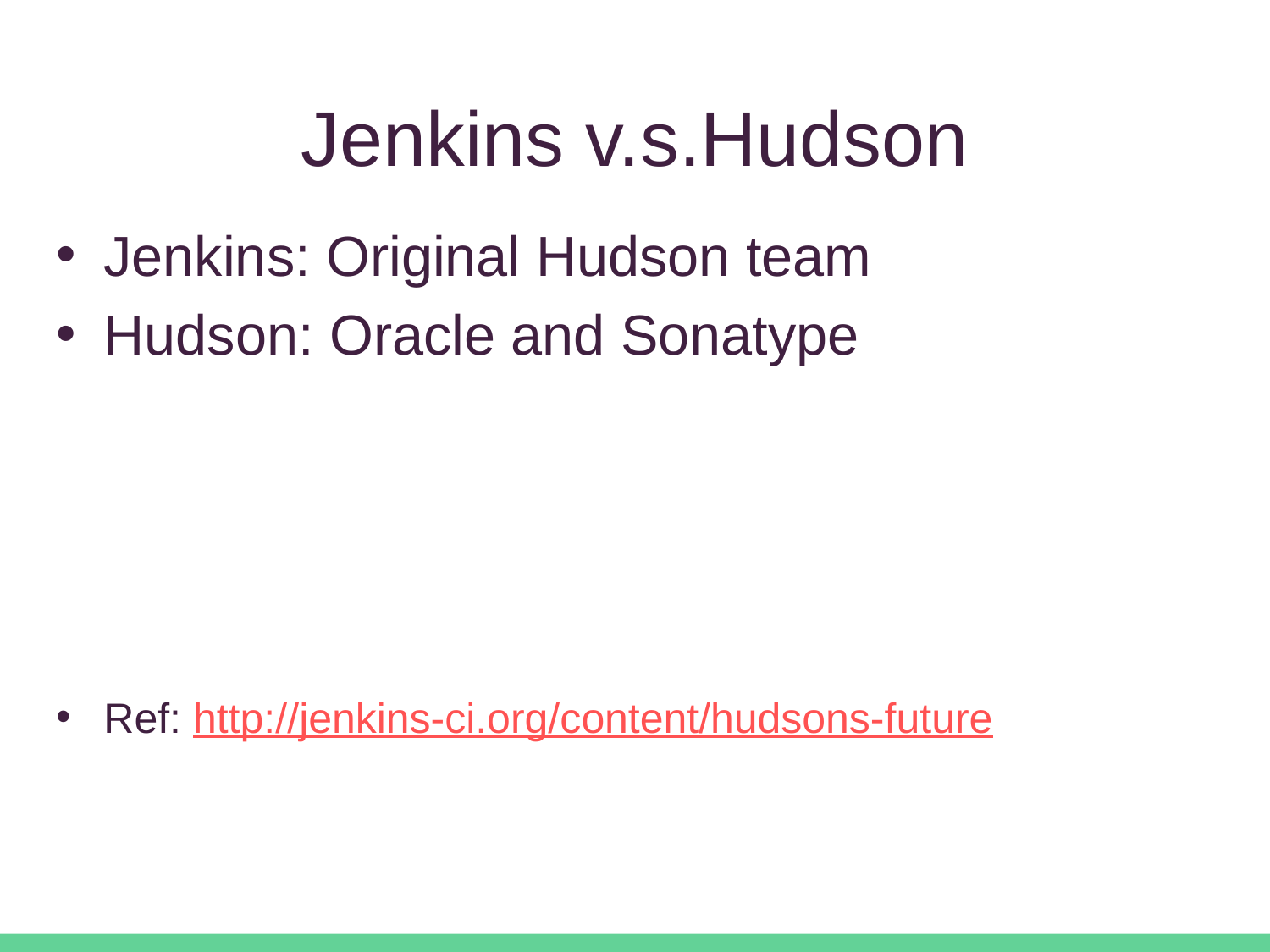

# Jenkins v.s.Hudson
Jenkins: Original Hudson team
Hudson: Oracle and Sonatype

Ref: http://jenkins-ci.org/content/hudsons-future